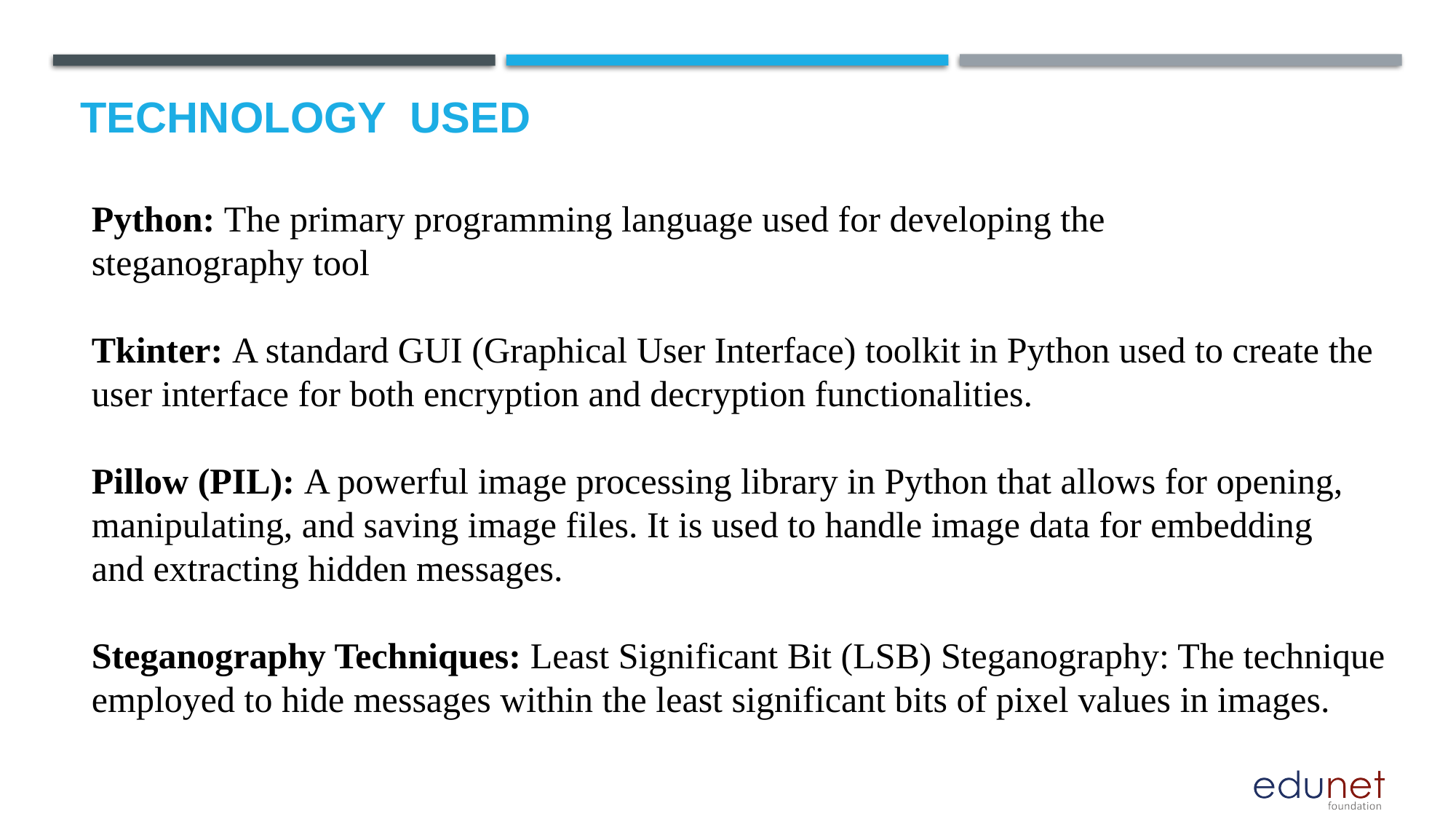

# Technology  used

Python: The primary programming language used for developing the
steganography tool

Tkinter: A standard GUI (Graphical User Interface) toolkit in Python used to create the
user interface for both encryption and decryption functionalities.

Pillow (PIL): A powerful image processing library in Python that allows for opening,
manipulating, and saving image files. It is used to handle image data for embedding
and extracting hidden messages.

Steganography Techniques: Least Significant Bit (LSB) Steganography: The technique employed to hide messages within the least significant bits of pixel values in images.